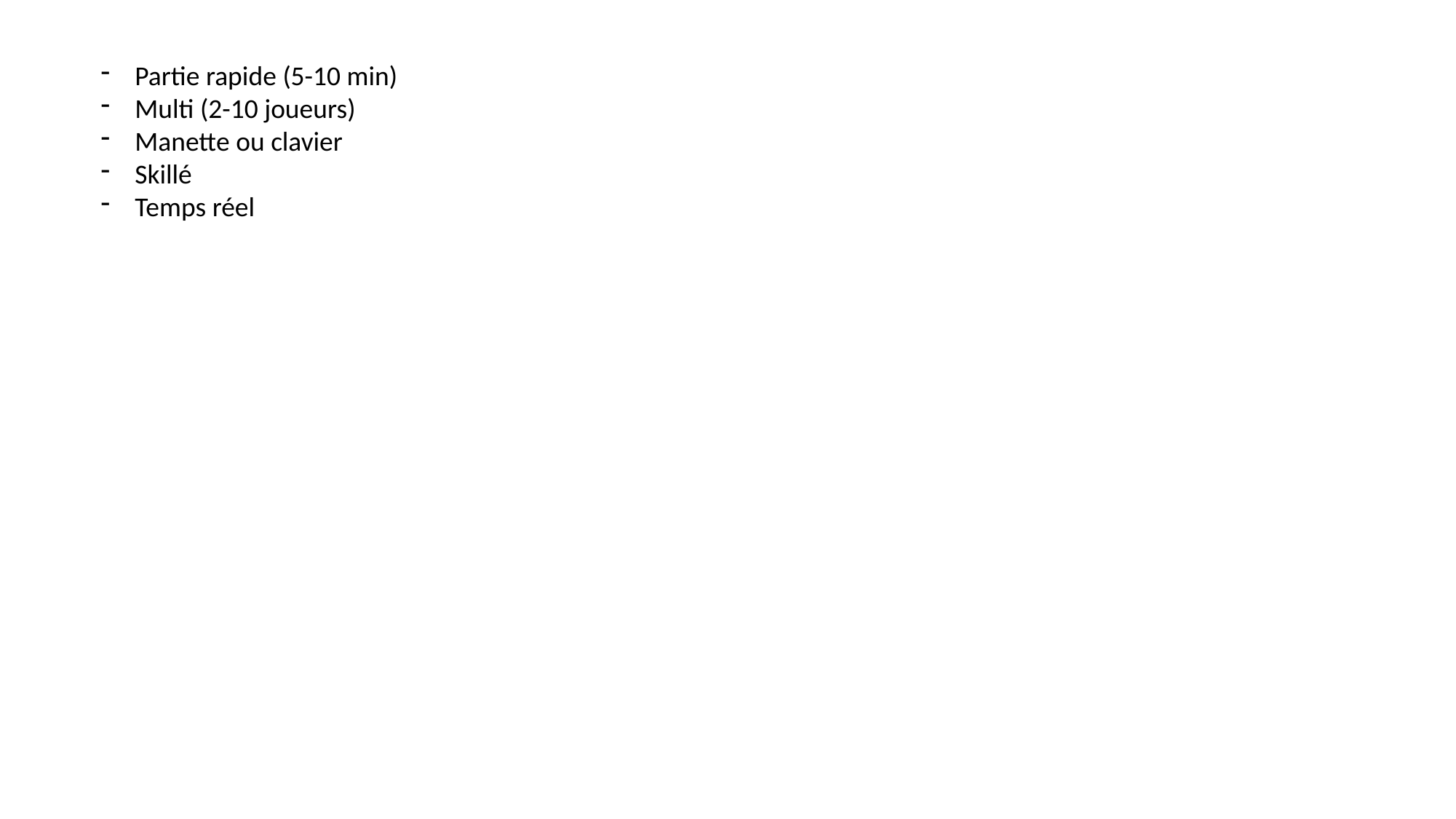

Partie rapide (5-10 min)
Multi (2-10 joueurs)
Manette ou clavier
Skillé
Temps réel